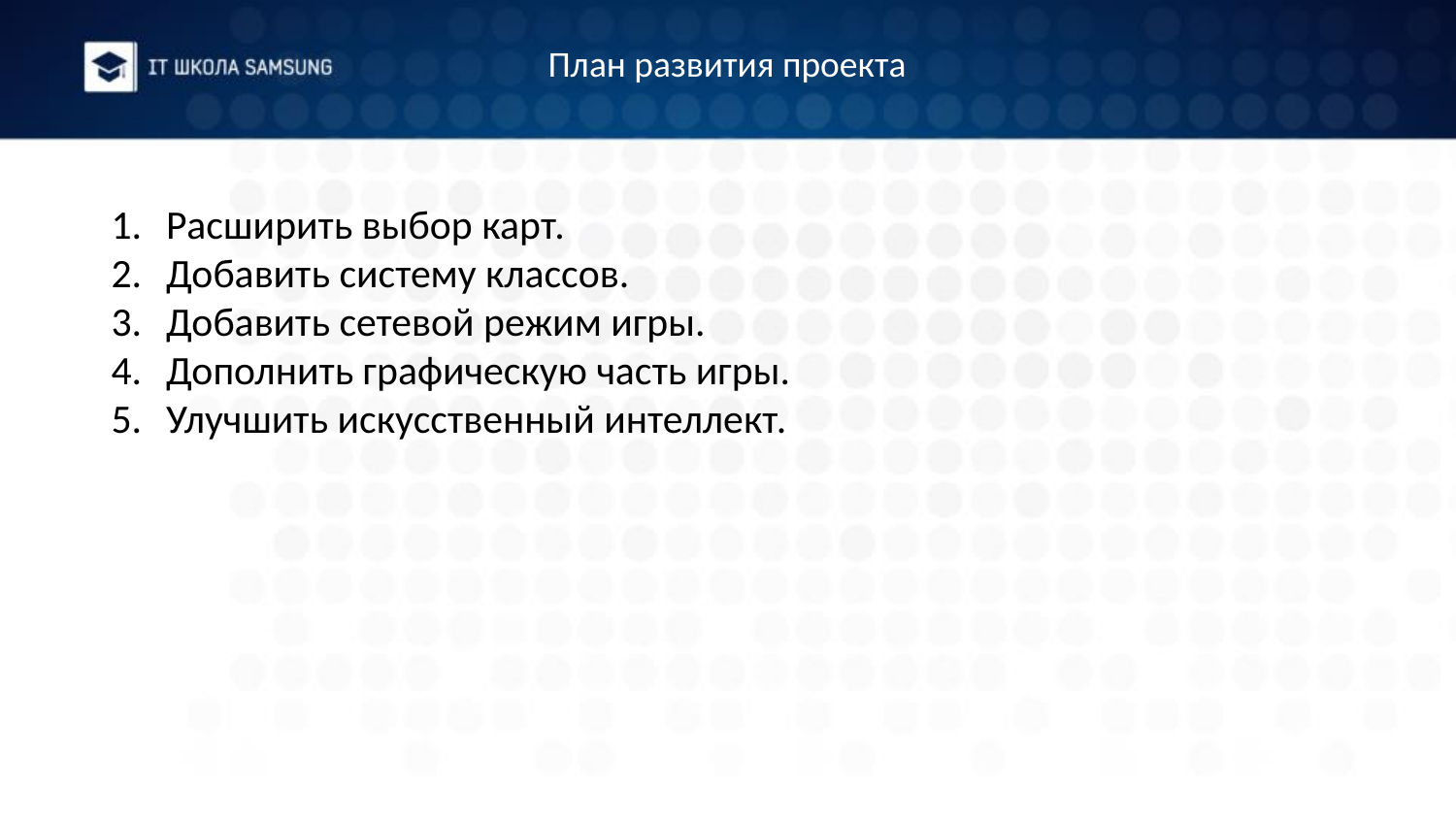

План развития проекта
Расширить выбор карт.
Добавить систему классов.
Добавить сетевой режим игры.
Дополнить графическую часть игры.
Улучшить искусственный интеллект.